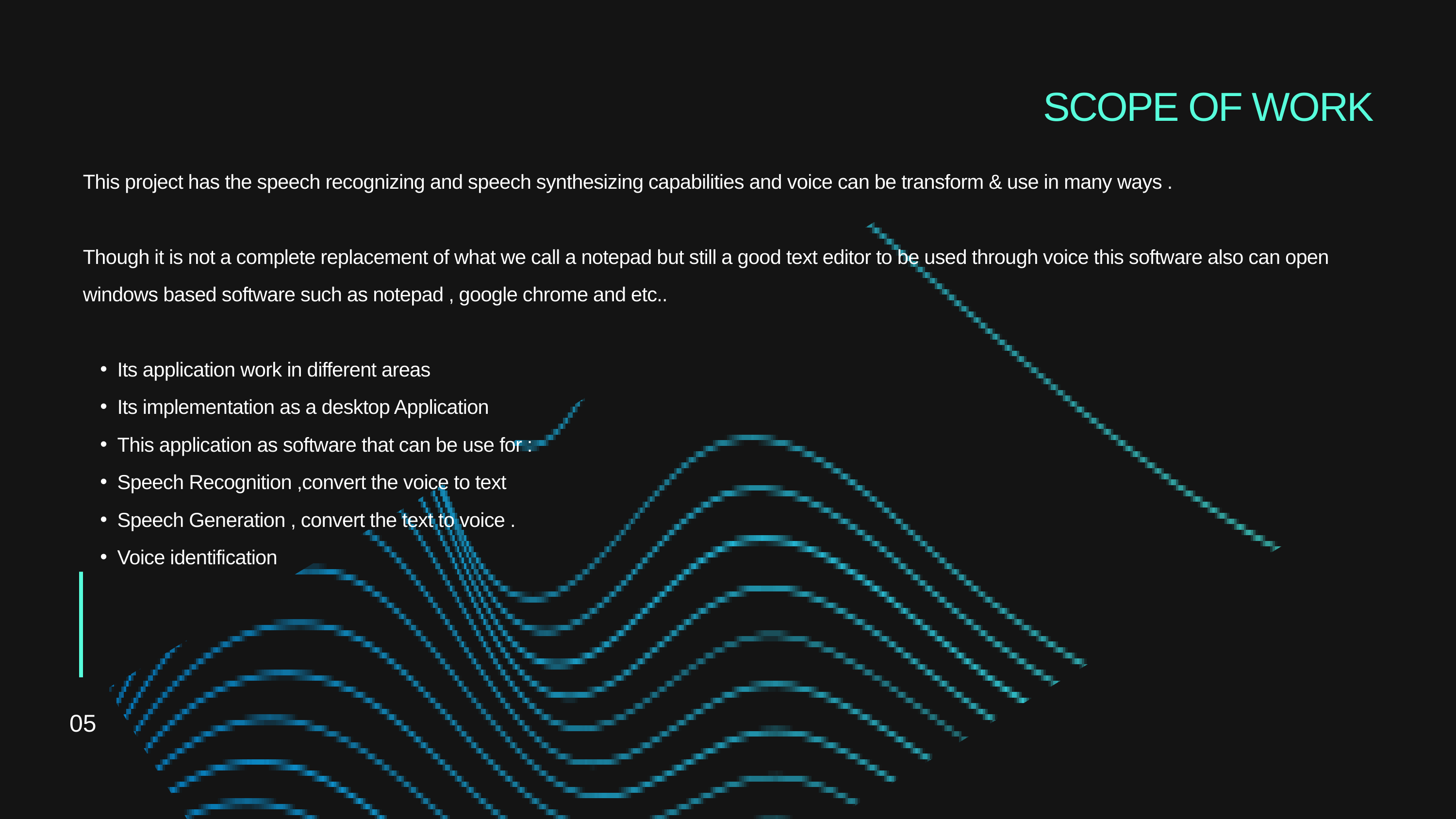

SCOPE OF WORK
This project has the speech recognizing and speech synthesizing capabilities and voice can be transform & use in many ways .

Though it is not a complete replacement of what we call a notepad but still a good text editor to be used through voice this software also can open windows based software such as notepad , google chrome and etc..

Its application work in different areas
Its implementation as a desktop Application
This application as software that can be use for :
Speech Recognition ,convert the voice to text
Speech Generation , convert the text to voice .
Voice identification

05